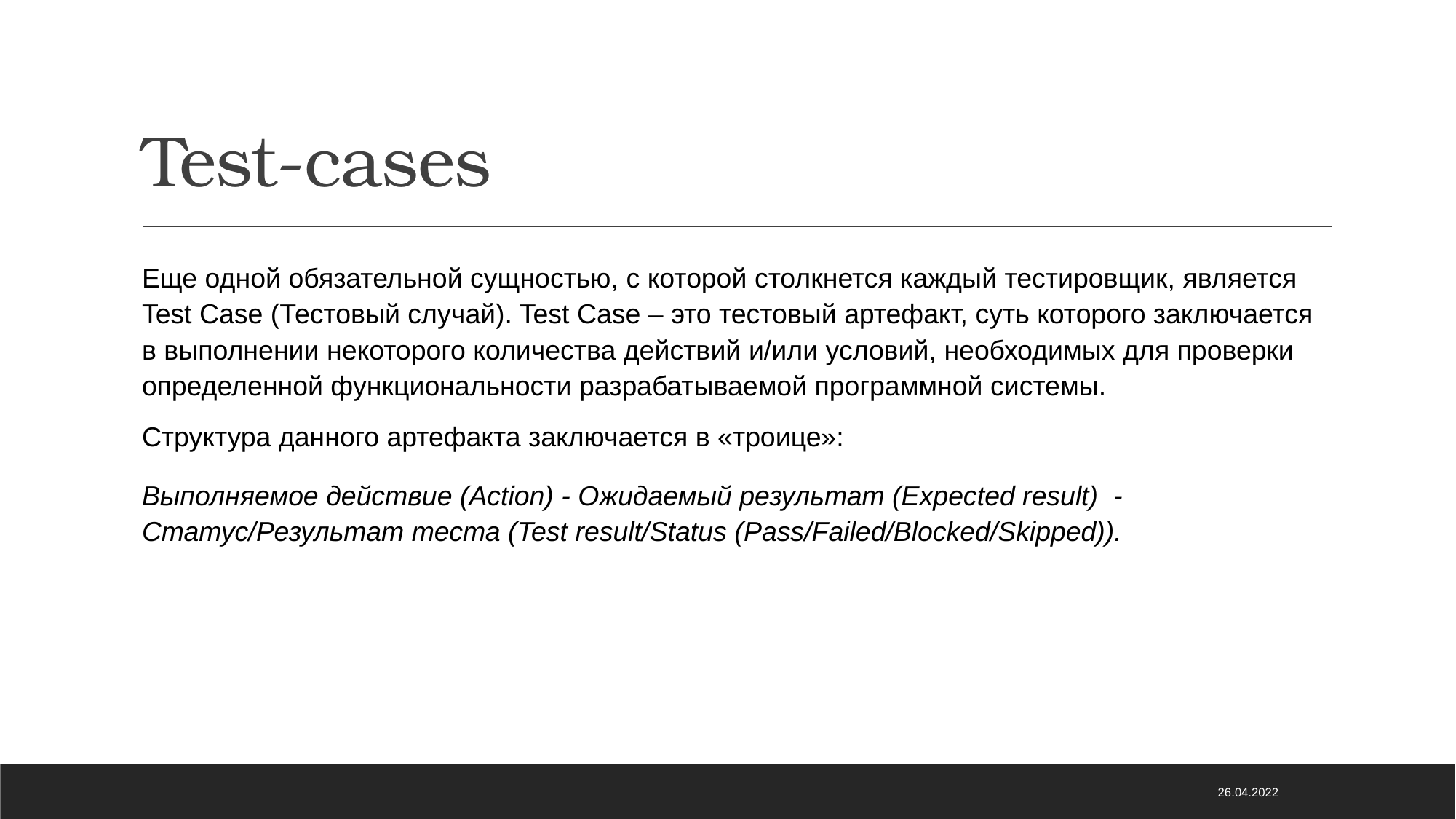

# Test-cases
Еще одной обязательной сущностью, с которой столкнется каждый тестировщик, является Test Case (Тестовый случай). Test Case – это тестовый артефакт, суть которого заключается в выполнении некоторого количества действий и/или условий, необходимых для проверки определенной функциональности разрабатываемой программной системы.
Структура данного артефакта заключается в «троице»:
Выполняемое действие (Action) - Ожидаемый результат (Expected result)  - Статус/Результат теста (Test result/Status (Pass/Failed/Blocked/Skipped)).

26.04.2022